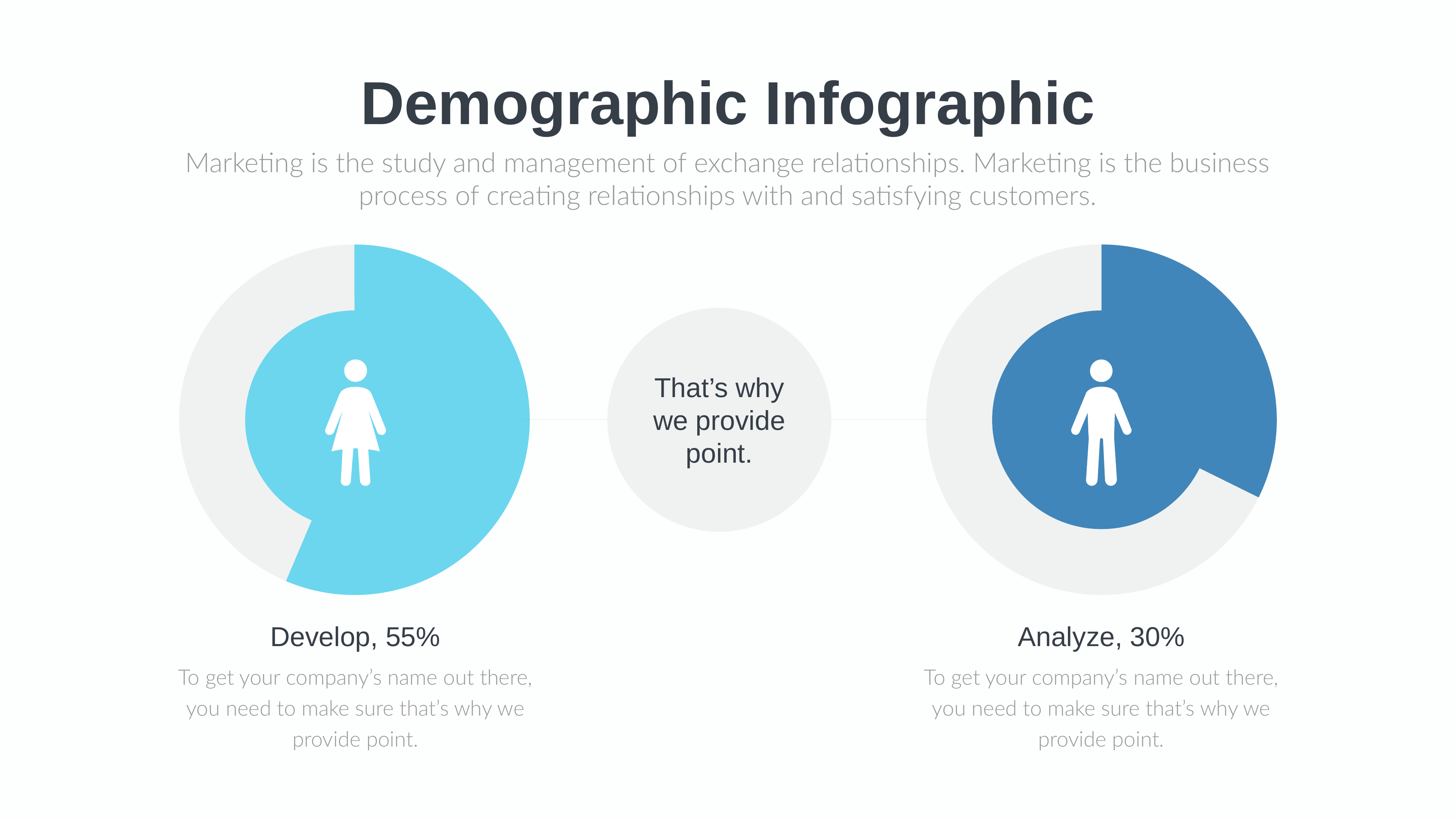

Demographic Infographic
Marketing is the study and management of exchange relationships. Marketing is the business process of creating relationships with and satisfying customers.

### Chart

| Category | Sales |
|---|---|
| 1st Qtr | 5.3 |
| 2nd Qtr | 4.1 |

### Chart

| Category | Sales |
|---|---|
| 1st Qtr | 2.1 |
| 2nd Qtr | 4.4 |

That’s why we provide point.

Develop, 55%
To get your company’s name out there, you need to make sure that’s why we provide point.
Analyze, 30%
To get your company’s name out there, you need to make sure that’s why we provide point.